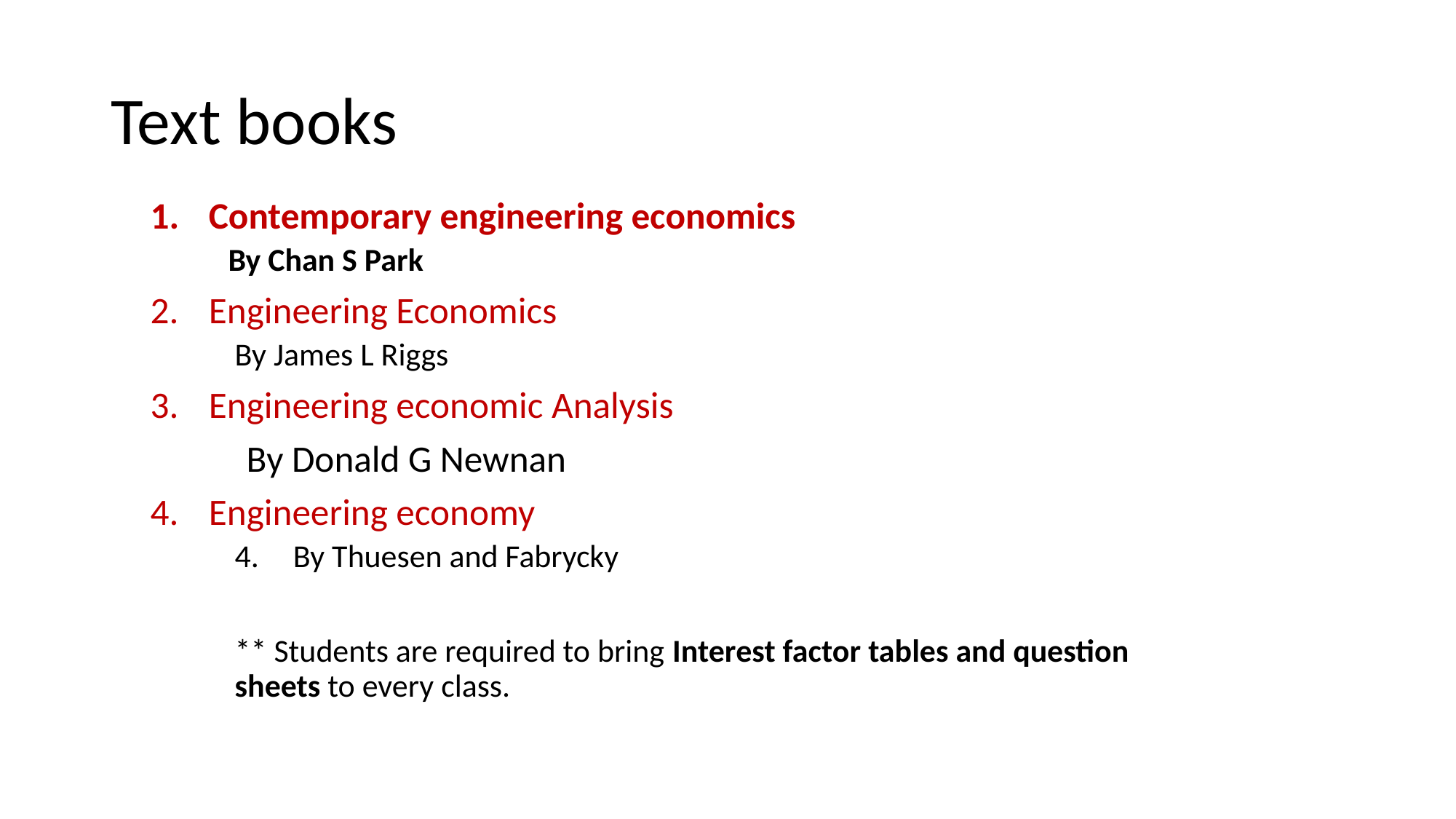

# Text books
Contemporary engineering economics
By Chan S Park
Engineering Economics
By James L Riggs
Engineering economic Analysis
	By Donald G Newnan
Engineering economy
By Thuesen and Fabrycky

** Students are required to bring Interest factor tables and question sheets to every class.